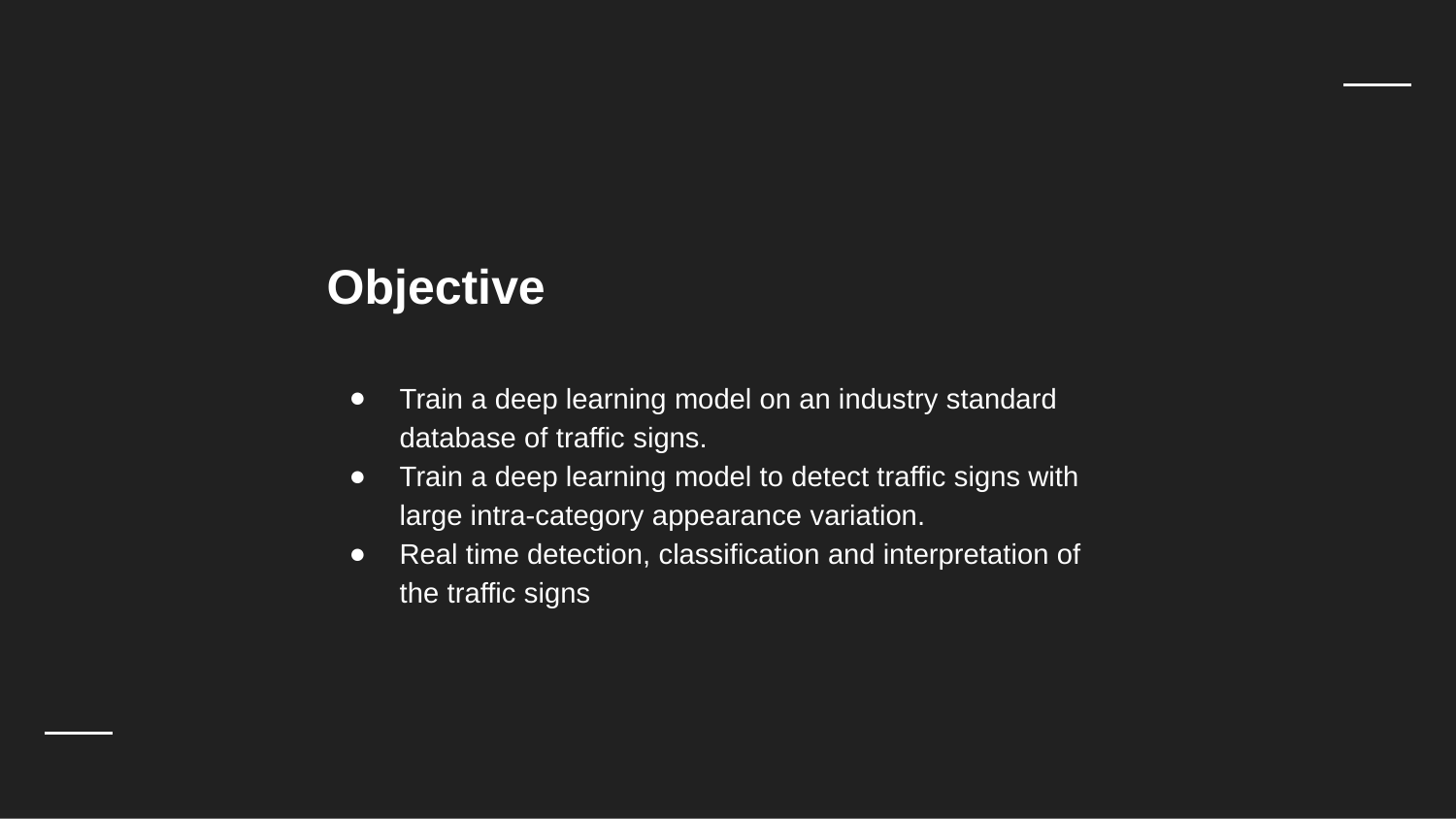

# Objective
Train a deep learning model on an industry standard database of traffic signs.
Train a deep learning model to detect traffic signs with large intra-category appearance variation.
Real time detection, classification and interpretation of the traffic signs